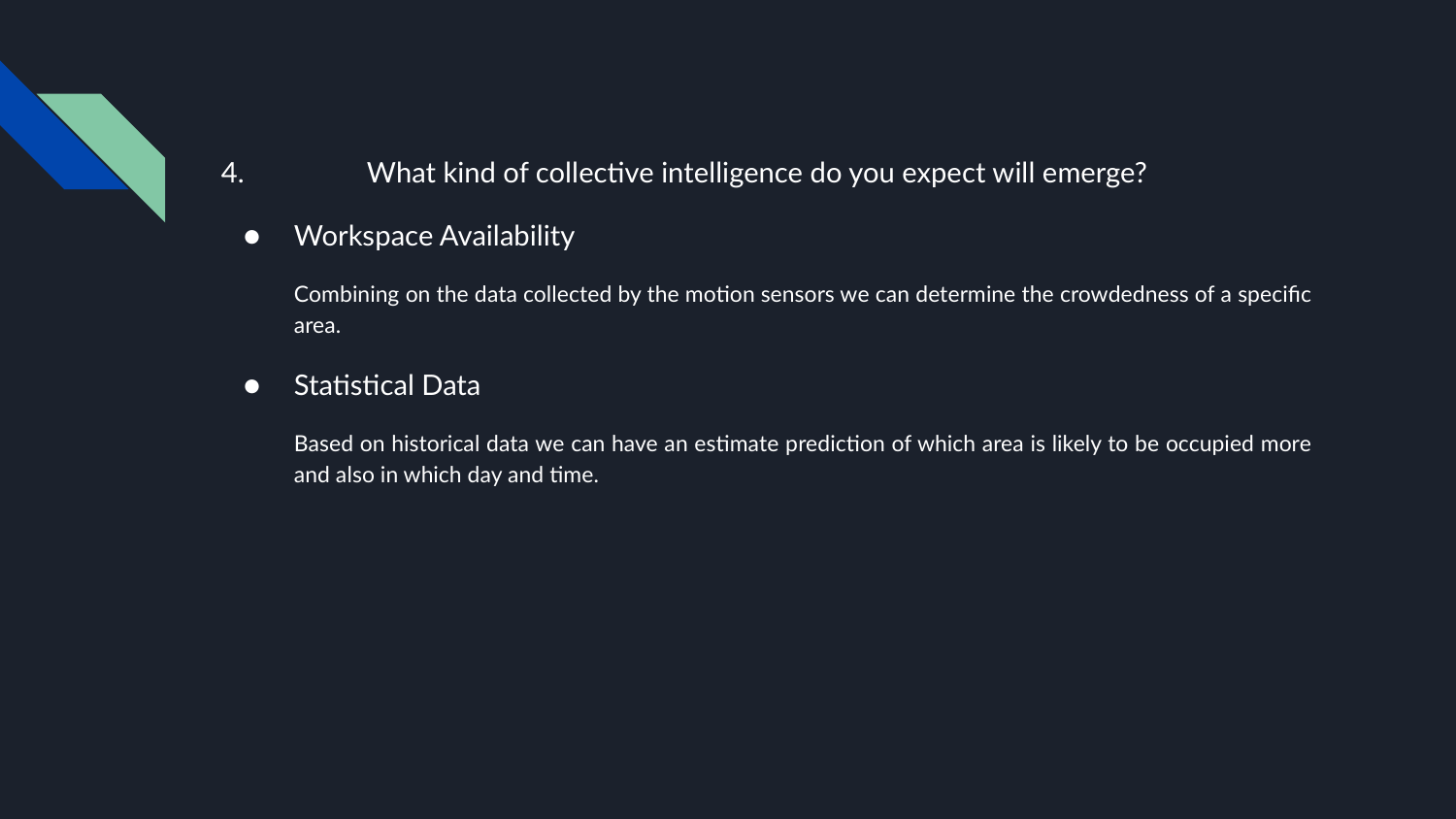

4.	What kind of collective intelligence do you expect will emerge?
Workspace Availability
Combining on the data collected by the motion sensors we can determine the crowdedness of a specific area.
Statistical Data
Based on historical data we can have an estimate prediction of which area is likely to be occupied more and also in which day and time.